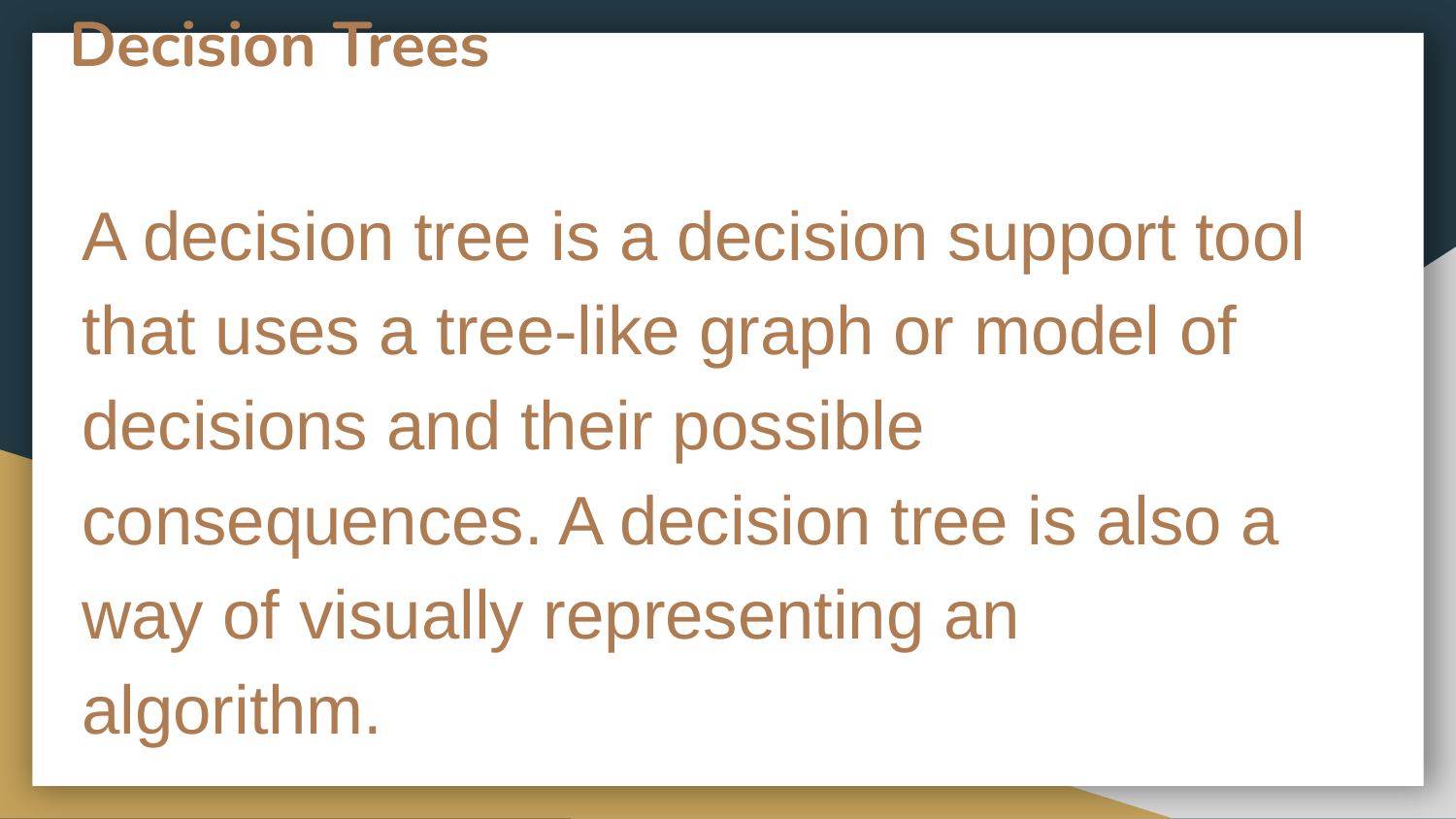

# Decision Trees

A decision tree is a decision support tool that uses a tree-like graph or model of decisions and their possible consequences. A decision tree is also a way of visually representing an algorithm.